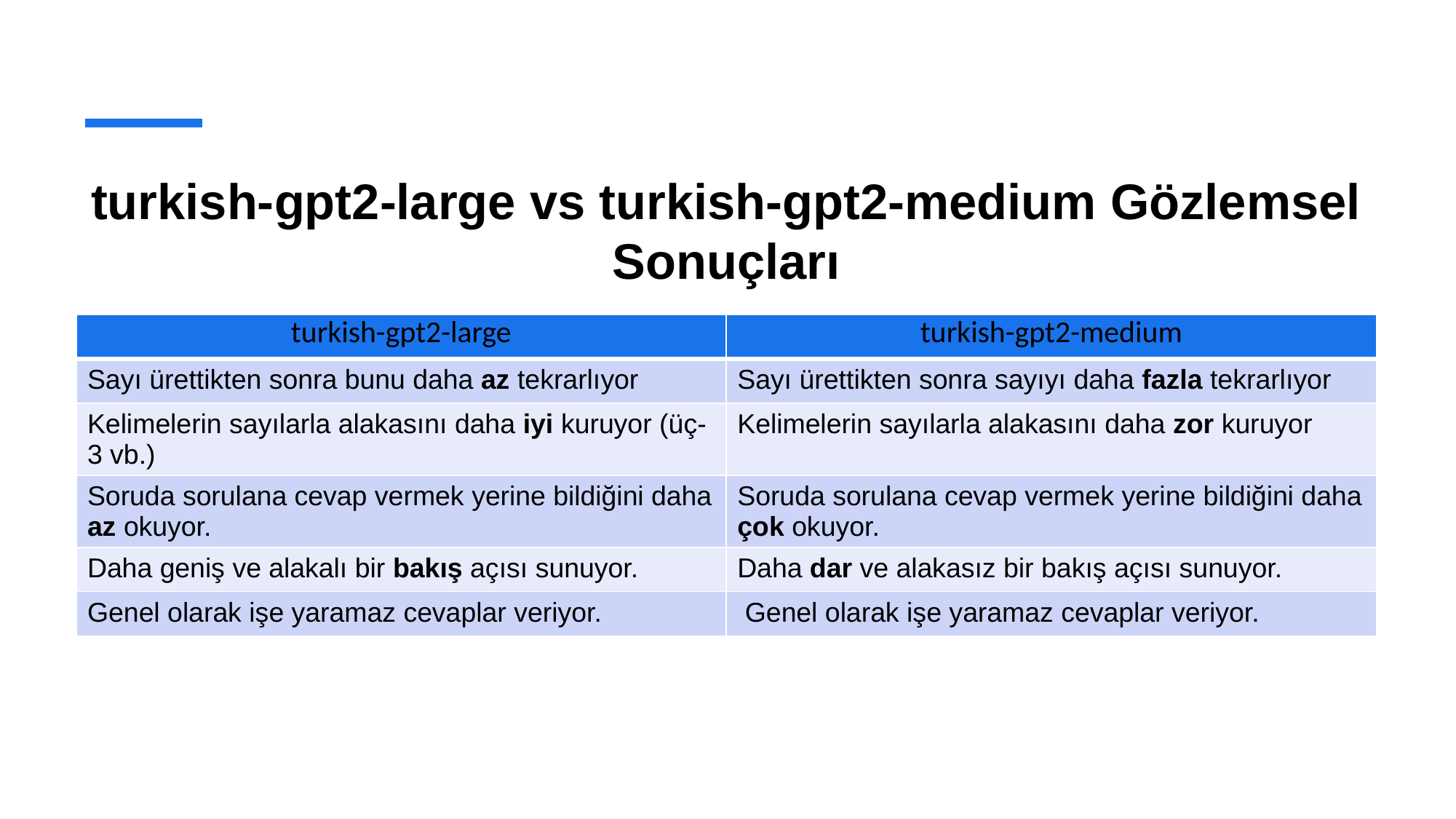

# turkish-gpt2-large vs turkish-gpt2-medium Gözlemsel Sonuçları

| turkish-gpt2-large | turkish-gpt2-medium |
| --- | --- |
| Sayı ürettikten sonra bunu daha az tekrarlıyor | Sayı ürettikten sonra sayıyı daha fazla tekrarlıyor |
| Kelimelerin sayılarla alakasını daha iyi kuruyor (üç-3 vb.) | Kelimelerin sayılarla alakasını daha zor kuruyor |
| Soruda sorulana cevap vermek yerine bildiğini daha az okuyor. | Soruda sorulana cevap vermek yerine bildiğini daha çok okuyor. |
| Daha geniş ve alakalı bir bakış açısı sunuyor. | Daha dar ve alakasız bir bakış açısı sunuyor. |
| Genel olarak işe yaramaz cevaplar veriyor. | Genel olarak işe yaramaz cevaplar veriyor. |